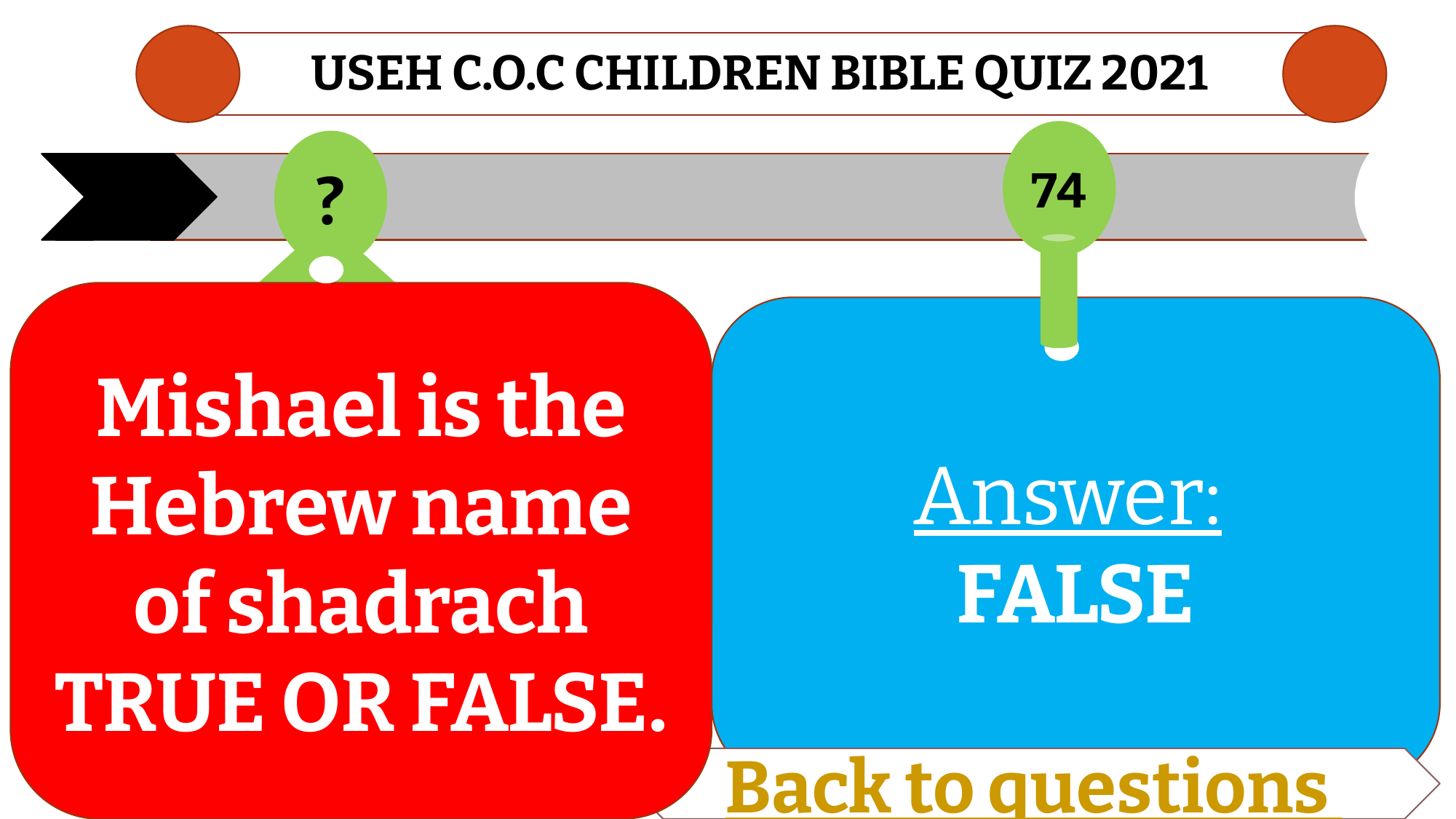

# USEH C.O.C CHILDREN Bible QUIZ 2021
74
?

Mishael is the Hebrew name of shadrach TRUE OR FALSE.
Answer:
FALSE

Back to questions